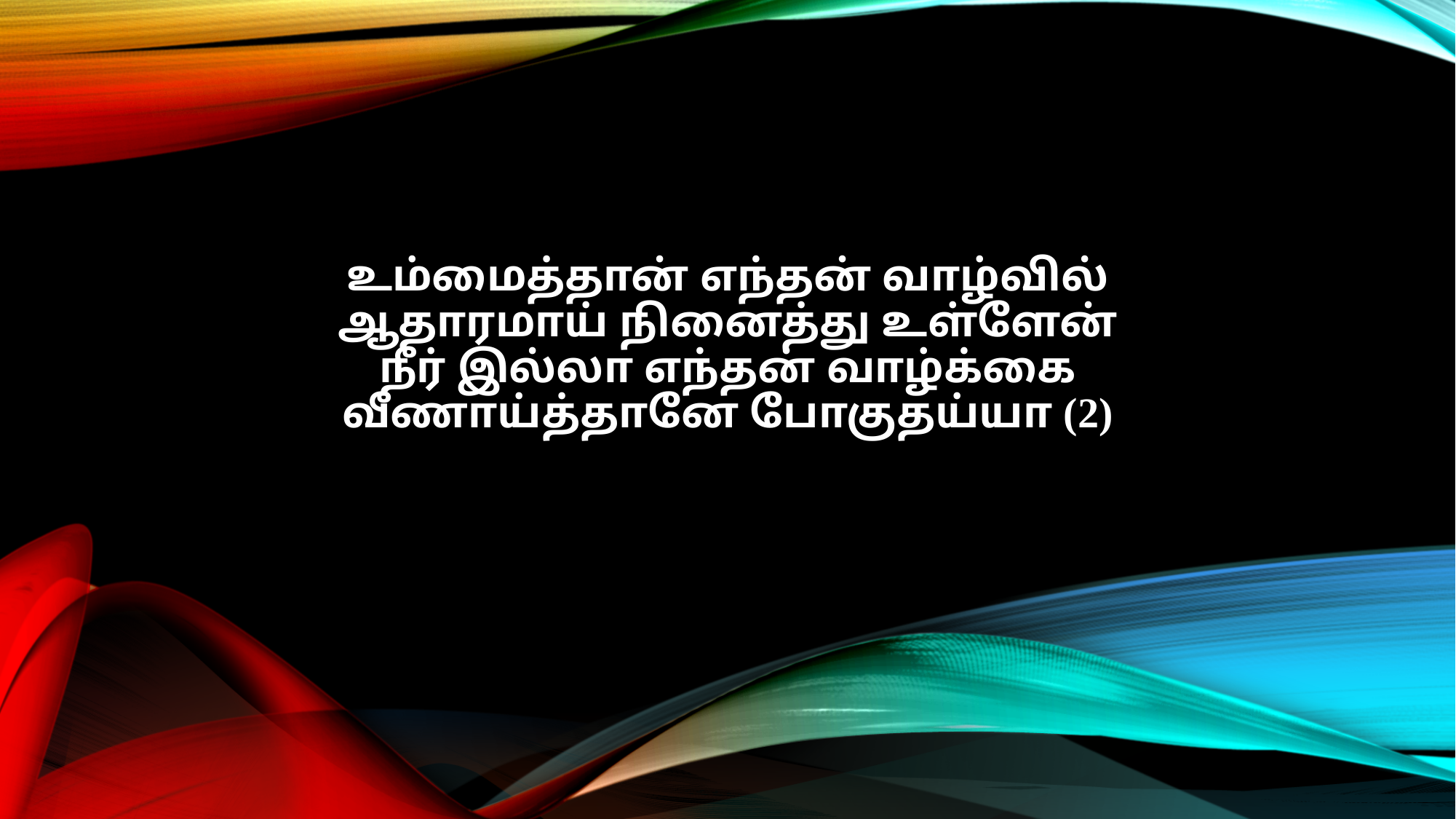

உம்மைத்தான் எந்தன் வாழ்வில்
ஆதாரமாய் நினைத்து உள்ளேன்
நீர் இல்லா எந்தன் வாழ்க்கை
வீணாய்த்தானே போகுதய்யா (2)